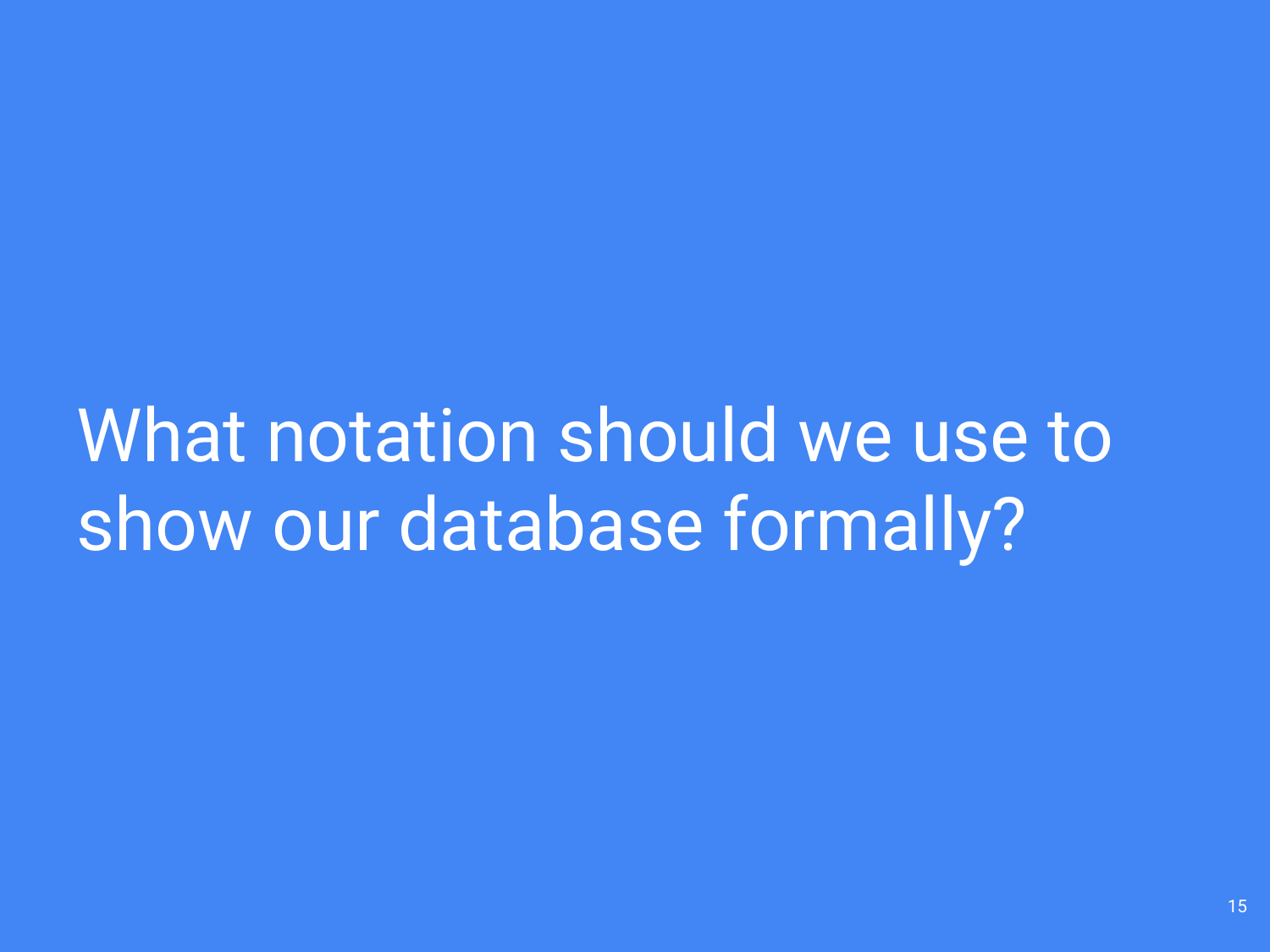

# What notation should we use to show our database formally?
15